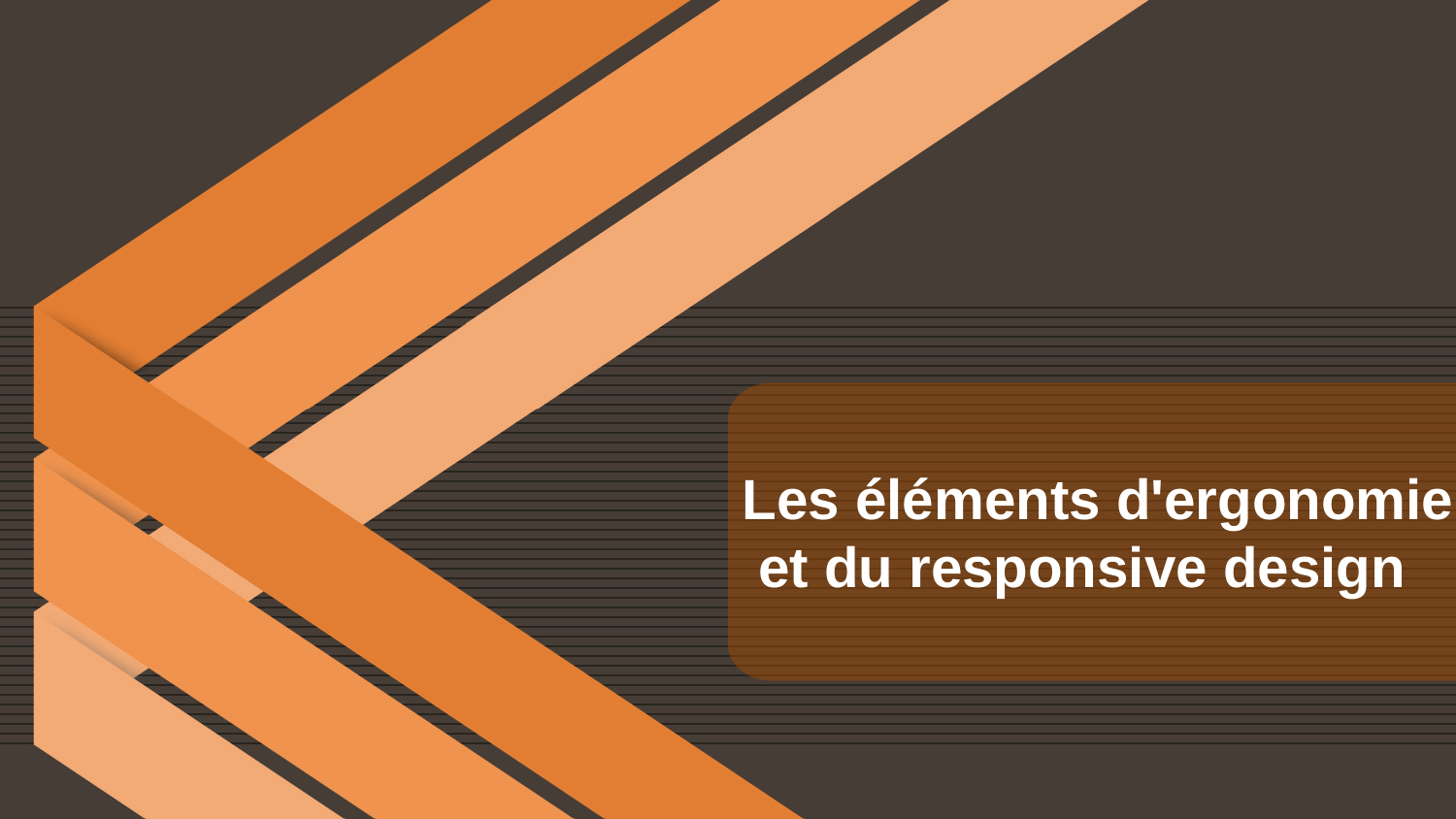

Les éléments d'ergonomie
 et du responsive design